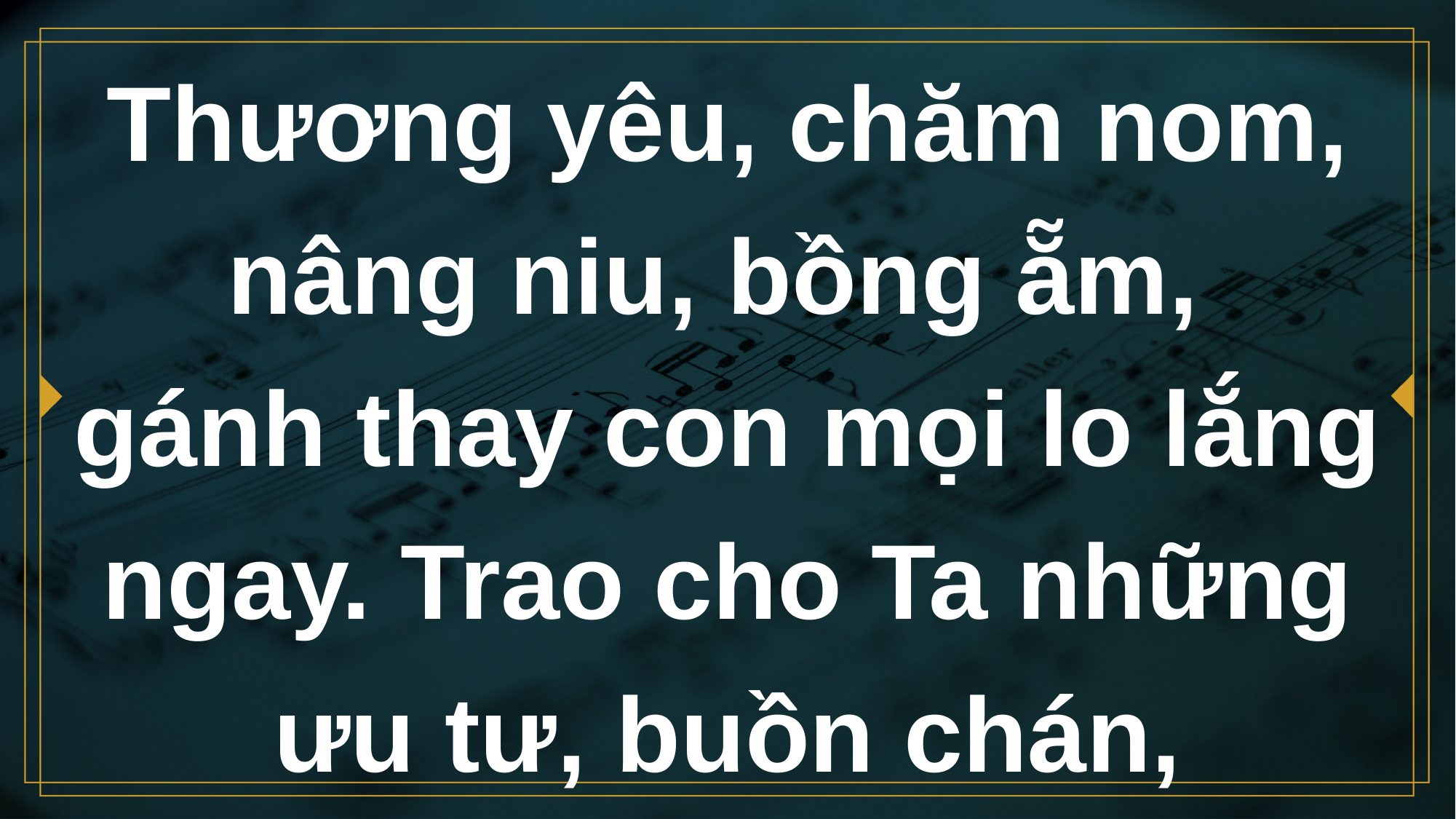

# Thương yêu, chăm nom, nâng niu, bồng ẵm, gánh thay con mọi lo lắng ngay. Trao cho Ta những ưu tư, buồn chán,